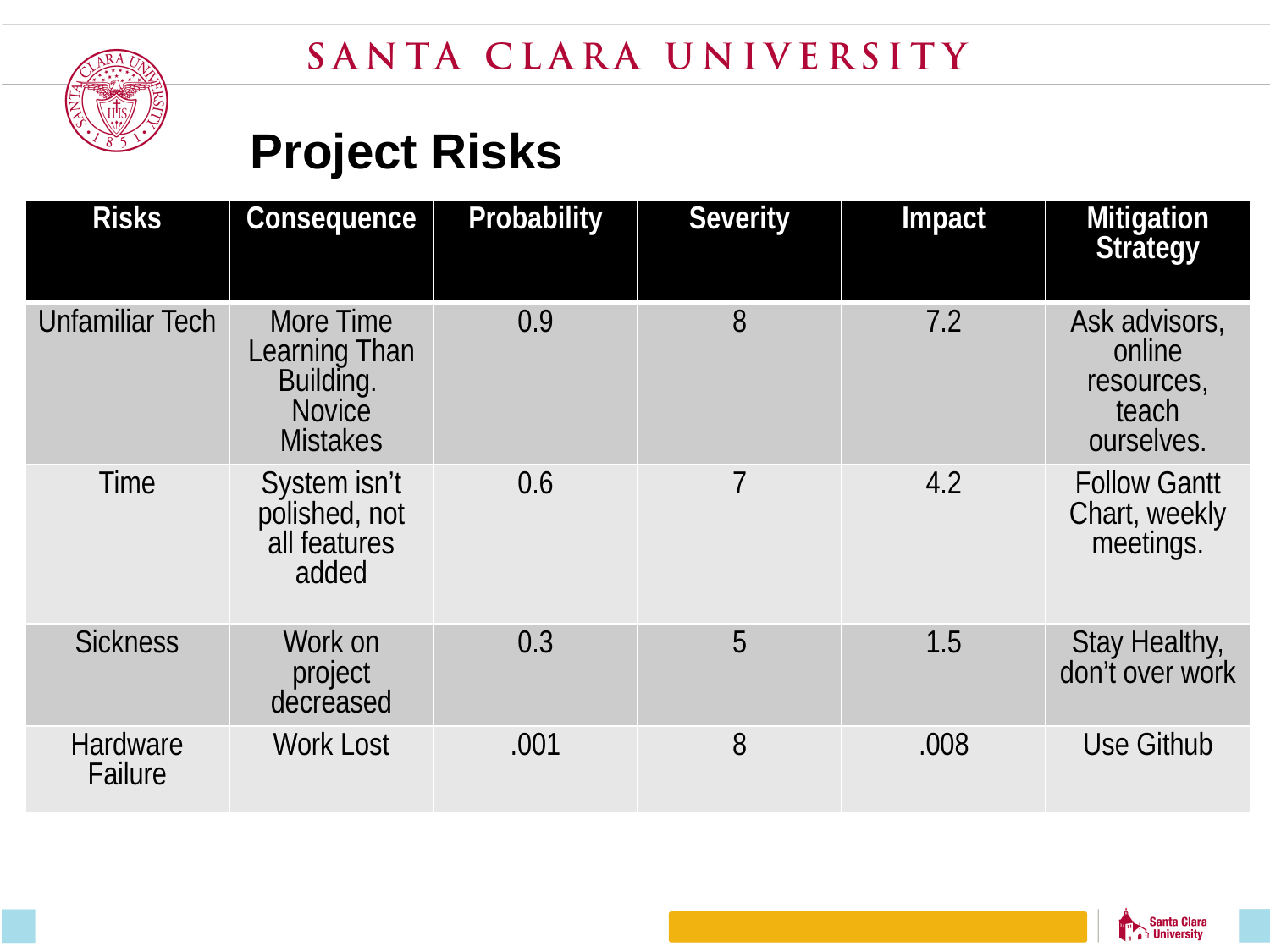

# Project Risks
| Risks | Consequence | Probability | Severity | Impact | Mitigation Strategy |
| --- | --- | --- | --- | --- | --- |
| Unfamiliar Tech | More Time Learning Than Building. Novice Mistakes | 0.9 | 8 | 7.2 | Ask advisors, online resources, teach ourselves. |
| Time | System isn’t polished, not all features added | 0.6 | 7 | 4.2 | Follow Gantt Chart, weekly meetings. |
| Sickness | Work on project decreased | 0.3 | 5 | 1.5 | Stay Healthy, don’t over work |
| Hardware Failure | Work Lost | .001 | 8 | .008 | Use Github |